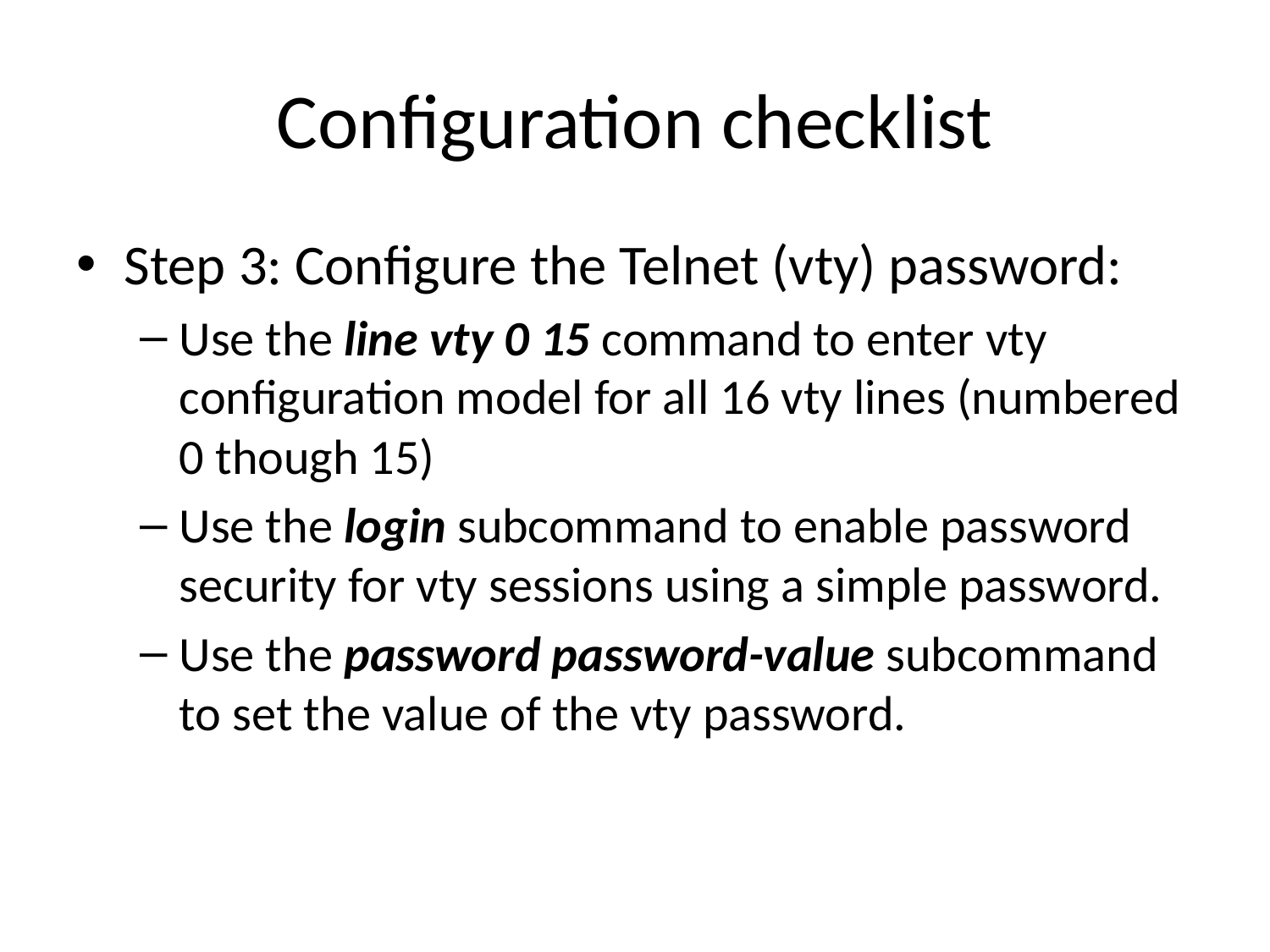

# Configuration checklist
Step 3: Configure the Telnet (vty) password:
Use the line vty 0 15 command to enter vty configuration model for all 16 vty lines (numbered 0 though 15)
Use the login subcommand to enable password security for vty sessions using a simple password.
Use the password password-value subcommand to set the value of the vty password.